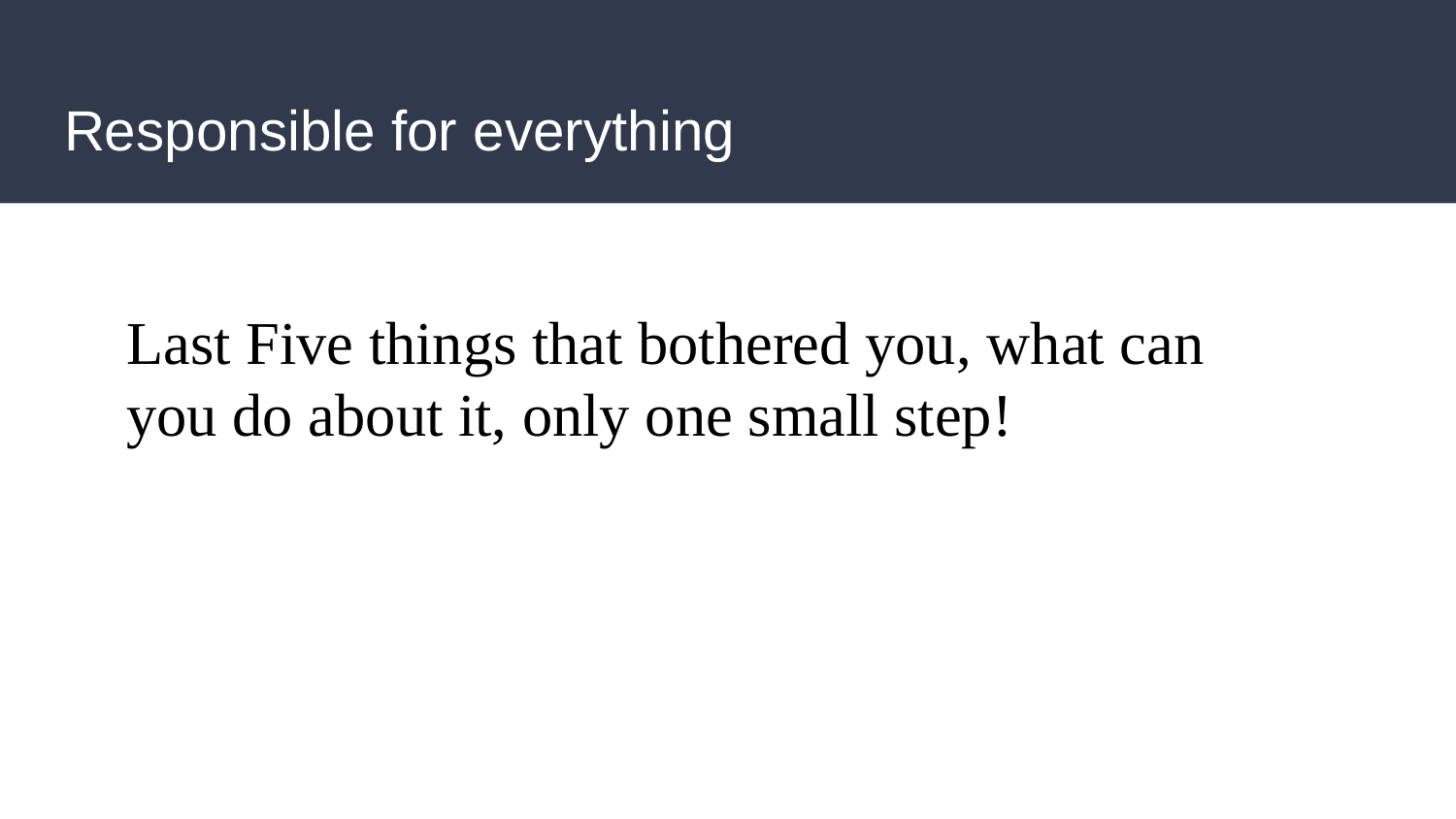

# Responsible for everything
Last Five things that bothered you, what can you do about it, only one small step!